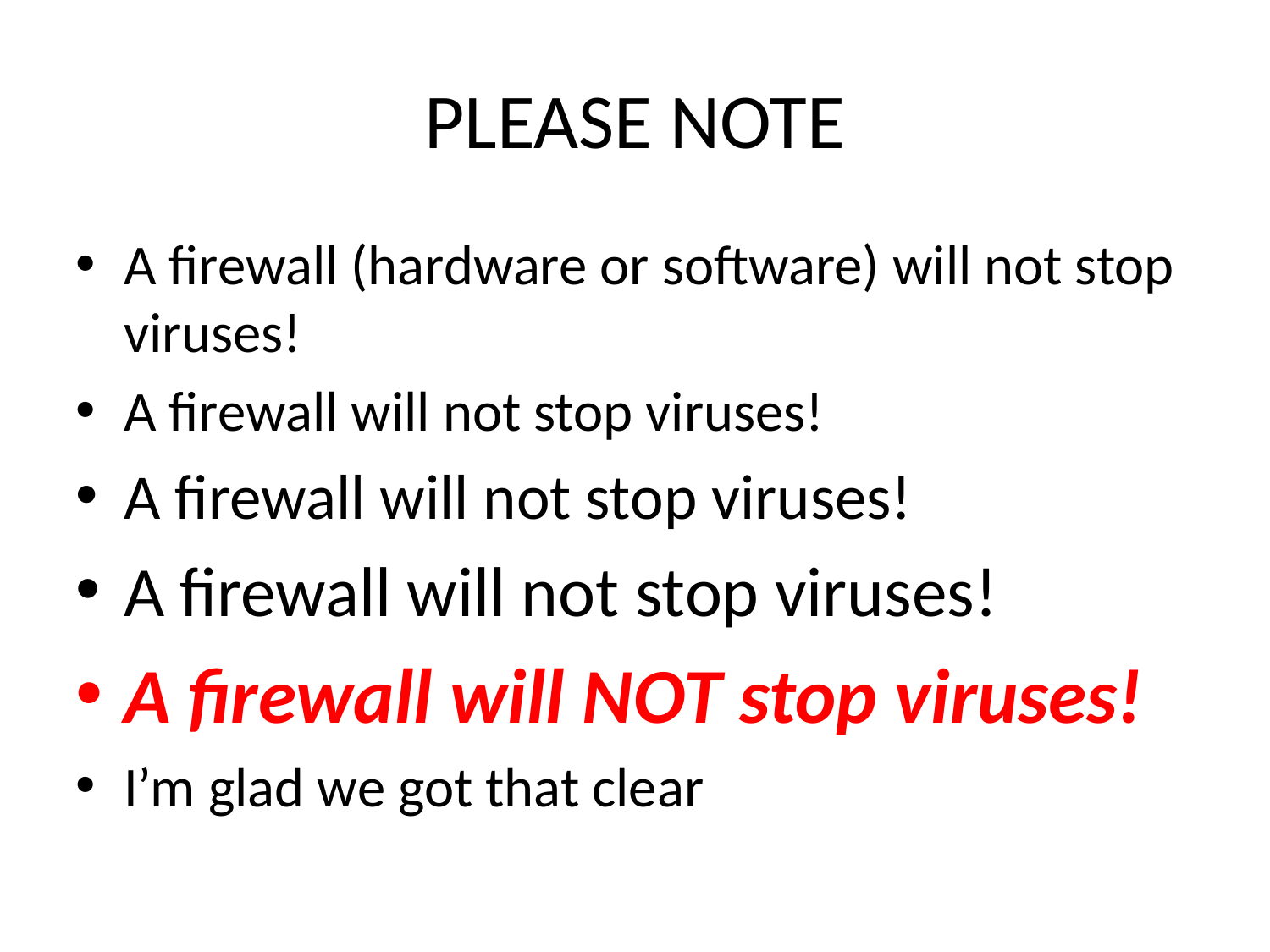

# PLEASE NOTE
A firewall (hardware or software) will not stop viruses!
A firewall will not stop viruses!
A firewall will not stop viruses!
A firewall will not stop viruses!
A firewall will NOT stop viruses!
I’m glad we got that clear